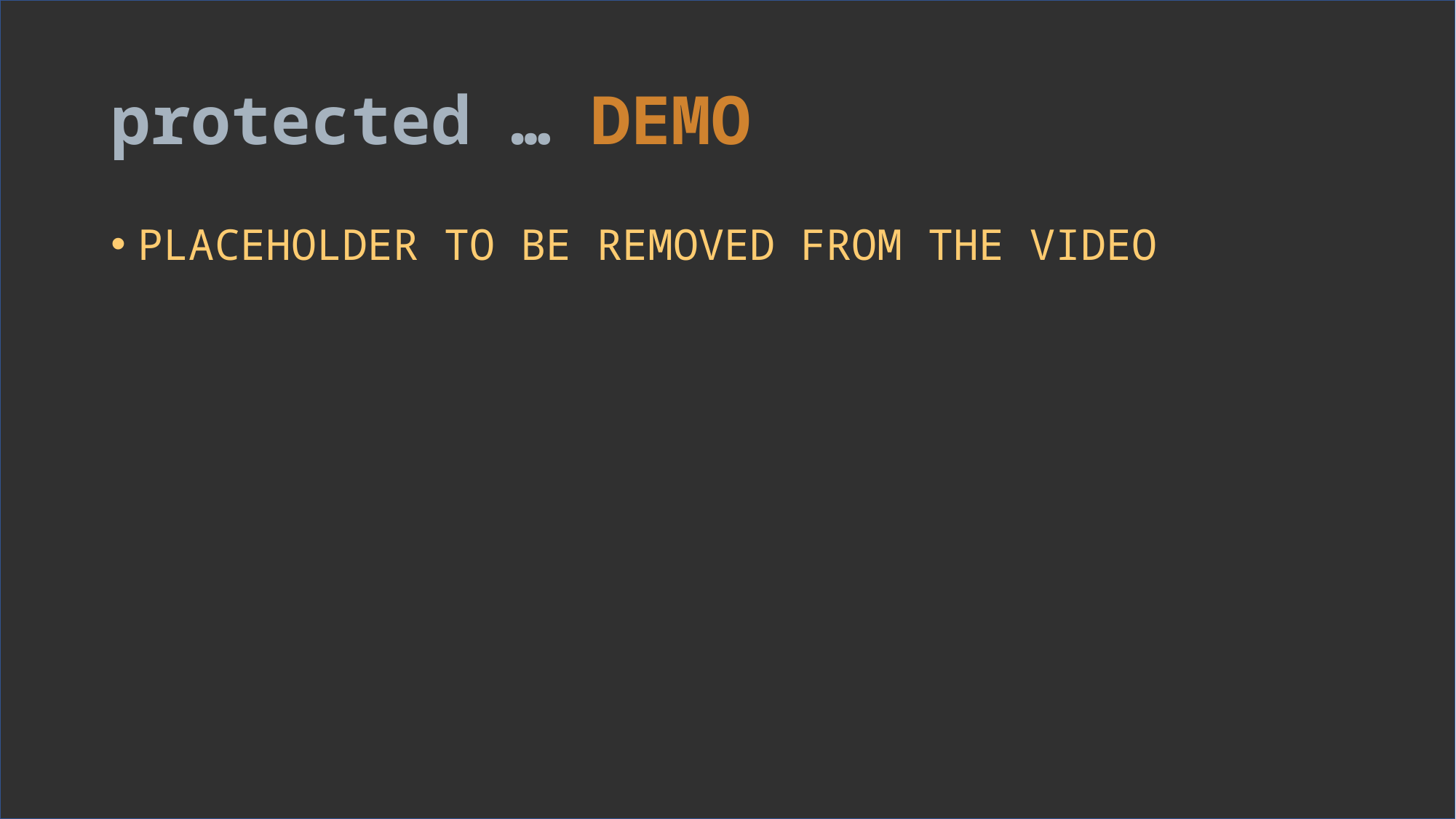

# protected … DEMO
PLACEHOLDER TO BE REMOVED FROM THE VIDEO